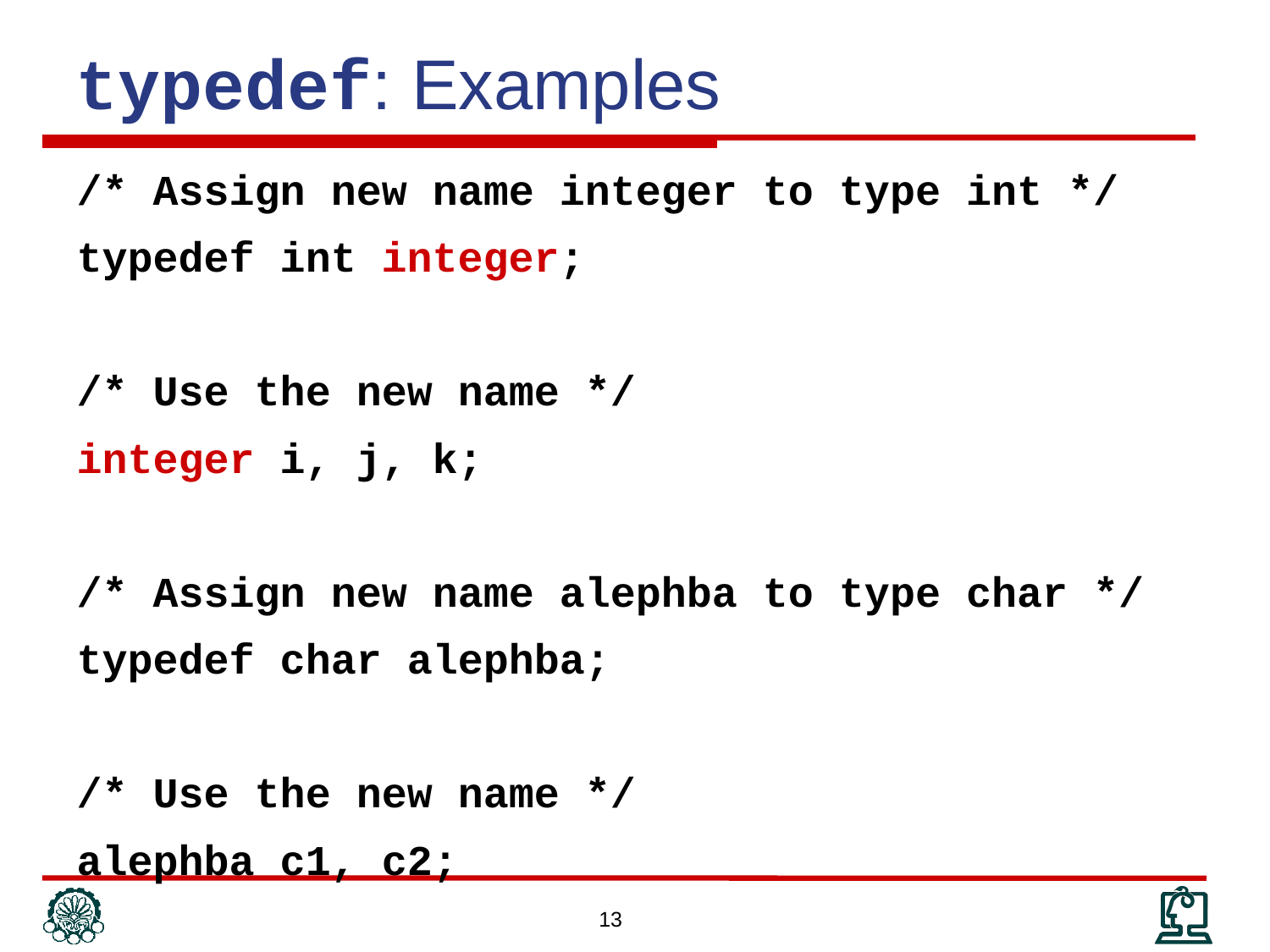

typedef: Examples
/* Assign new name integer to type int */
typedef int integer;

/* Use the new name */
integer i, j, k;

/* Assign new name alephba to type char */
typedef char alephba;

/* Use the new name */
alephba c1, c2;
13